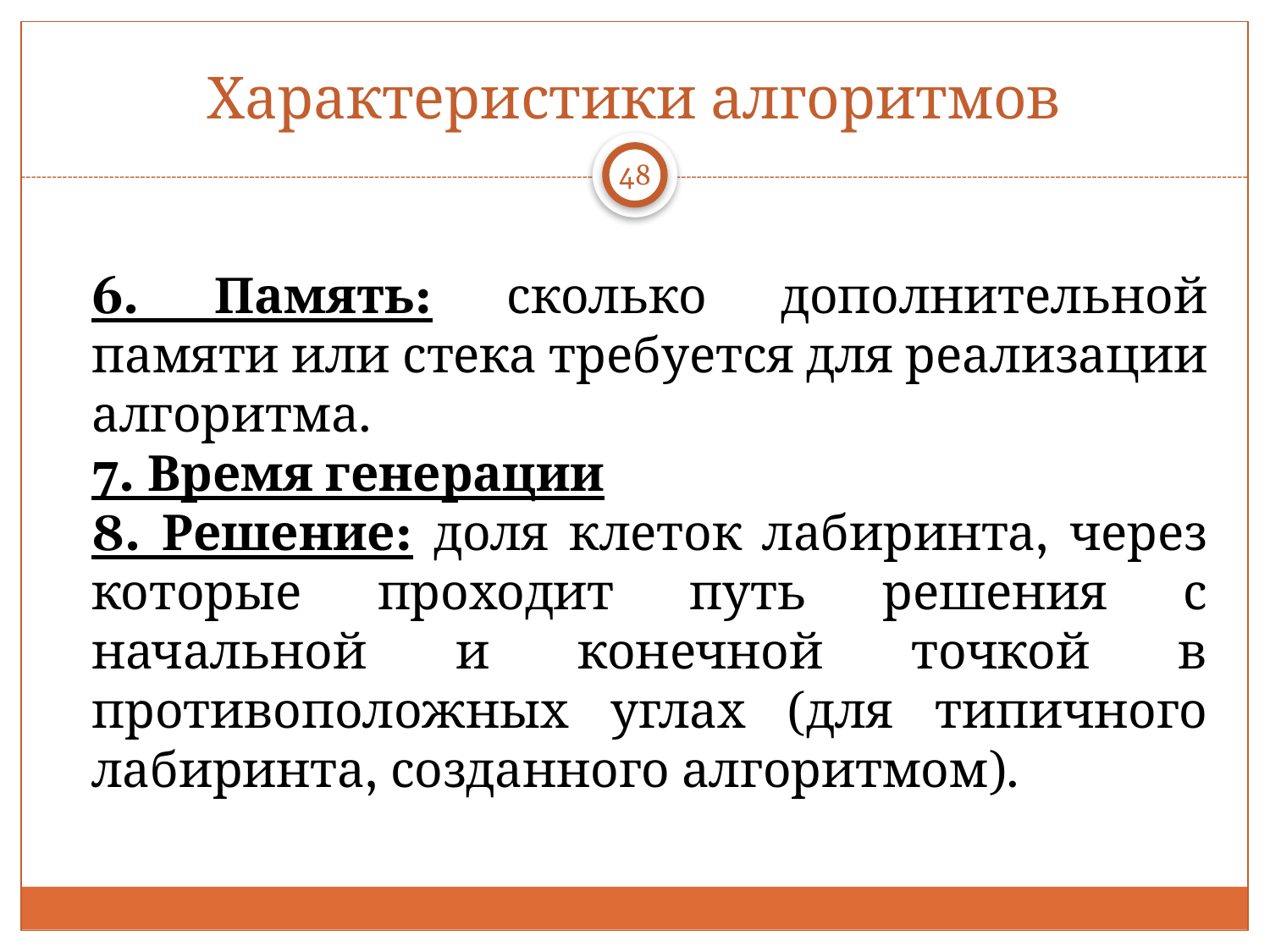

# Характеристики алгоритмов
48
6. Память: сколько дополнительной памяти или стека требуется для реализации алгоритма.
7. Время генерации
8. Решение: доля клеток лабиринта, через которые проходит путь решения с начальной и конечной точкой в противоположных углах (для типичного лабиринта, созданного алгоритмом).